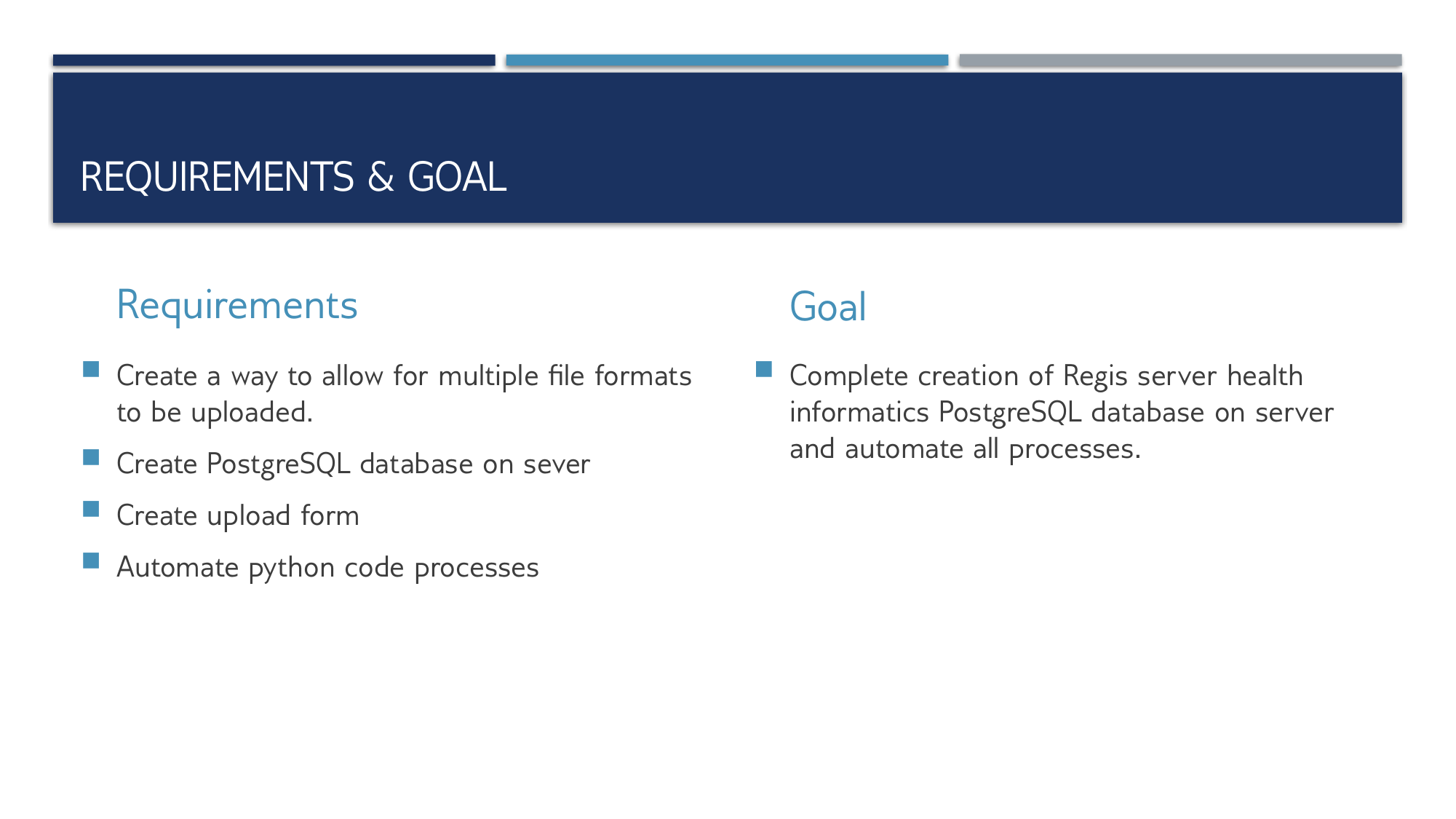

# requirements & Goal
Requirements
Goal
Create a way to allow for multiple file formats to be uploaded.
Create PostgreSQL database on sever
Create upload form
Automate python code processes
Complete creation of Regis server health informatics PostgreSQL database on server and automate all processes.